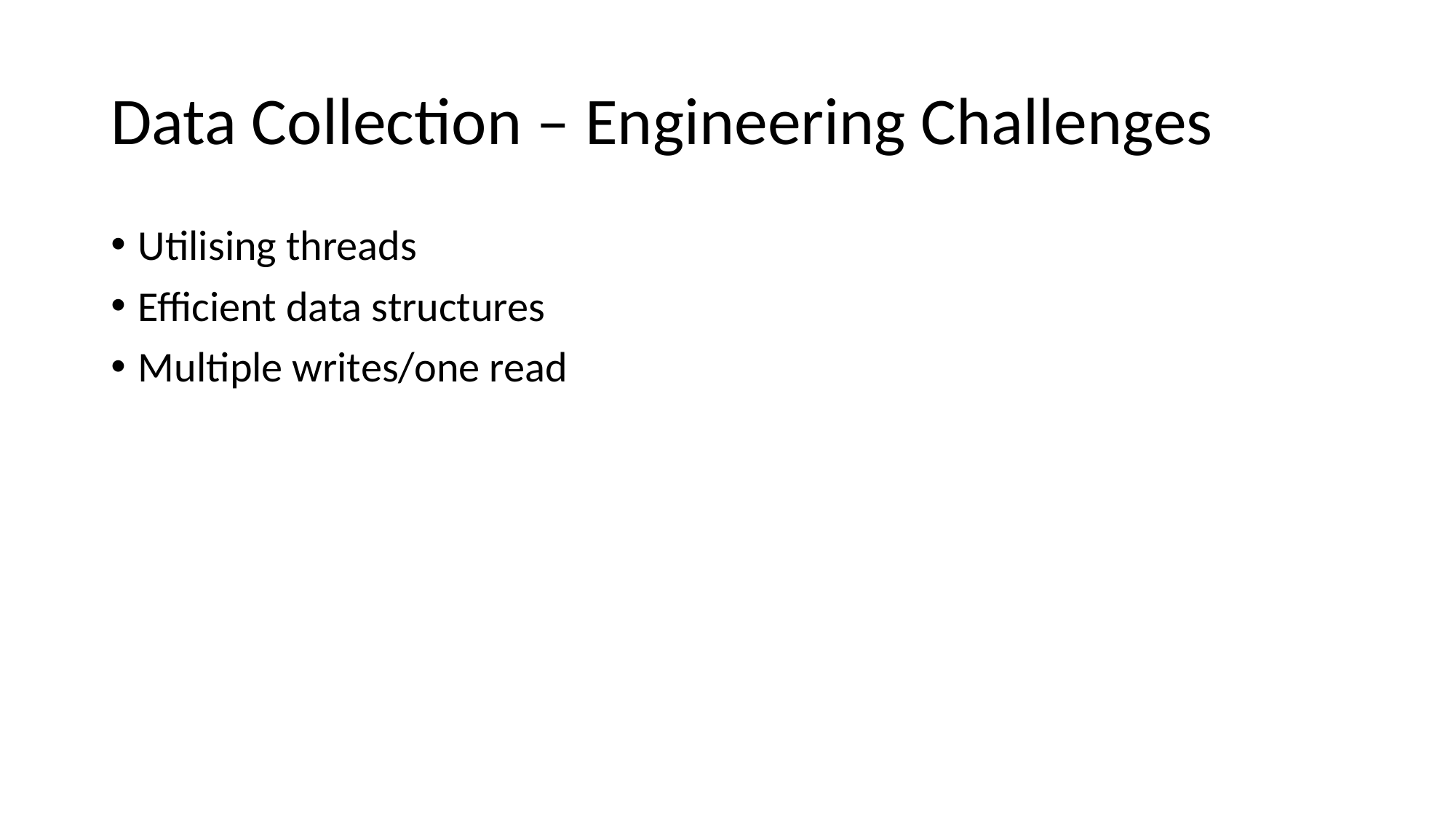

# Data Collection – Engineering Challenges
Utilising threads
Efficient data structures
Multiple writes/one read